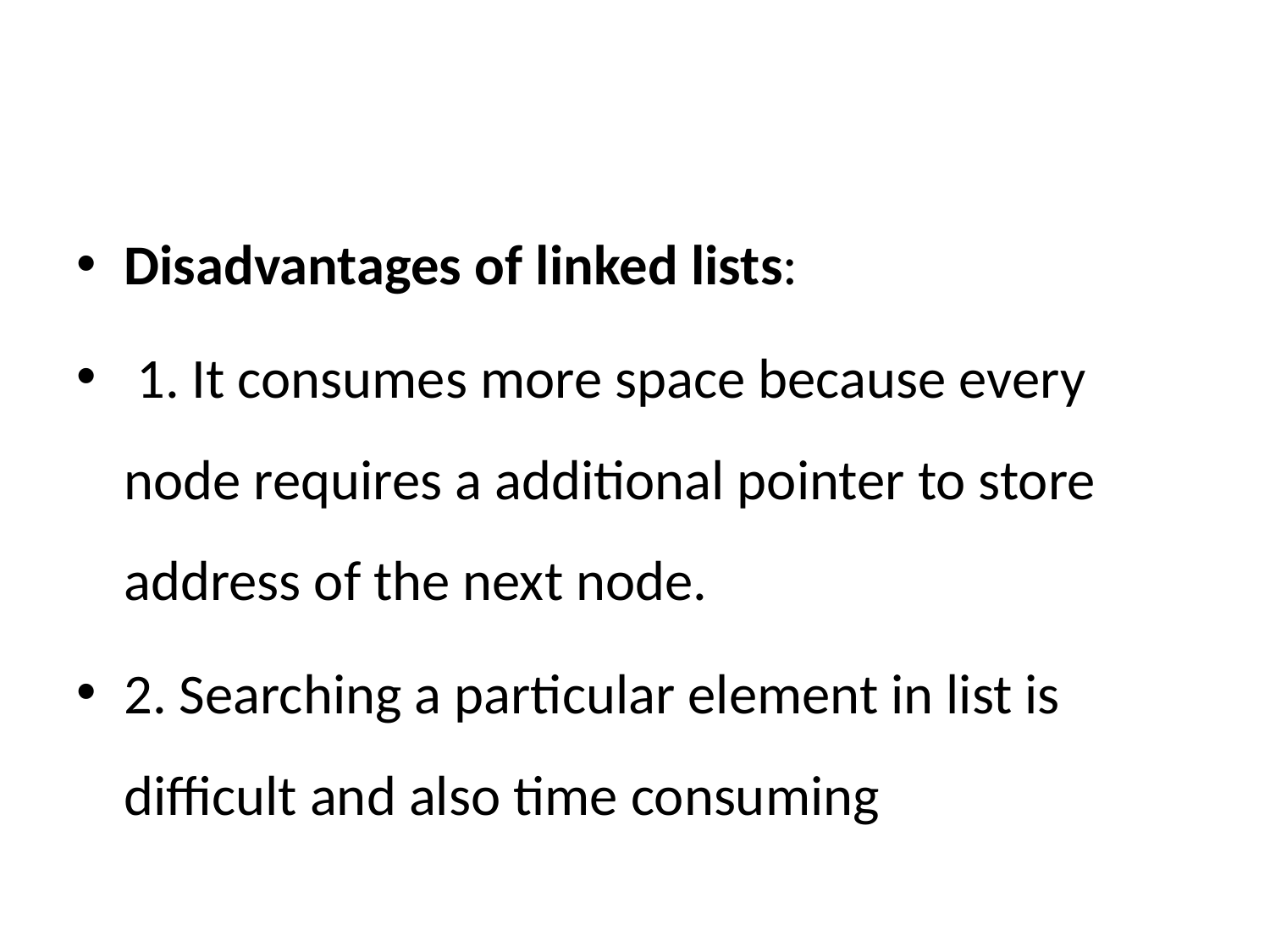

Disadvantages of linked lists:
 1. It consumes more space because every node requires a additional pointer to store address of the next node.
2. Searching a particular element in list is difficult and also time consuming